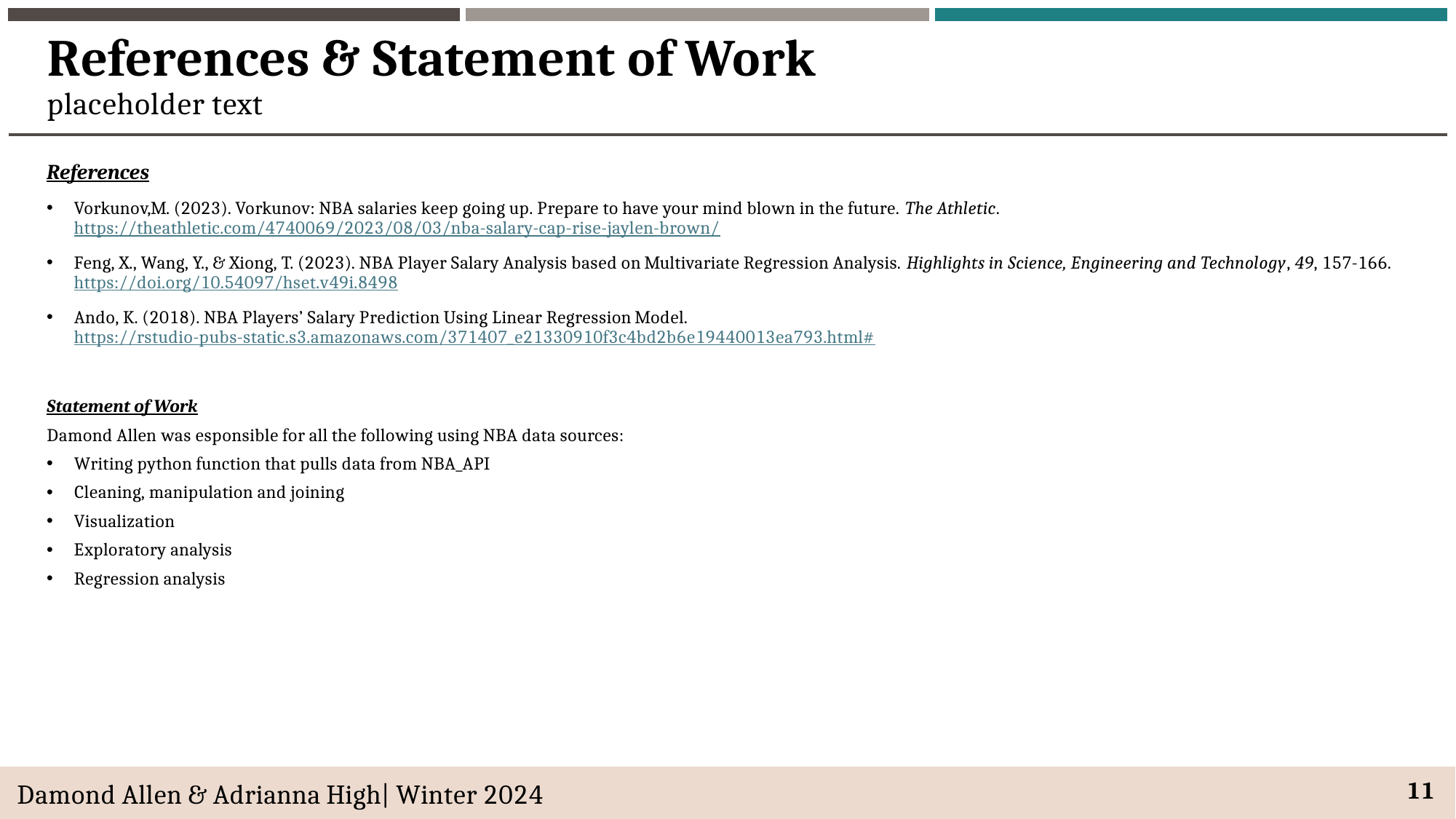

# References & Statement of Work placeholder text
References
Vorkunov,M. (2023). Vorkunov: NBA salaries keep going up. Prepare to have your mind blown in the future. The Athletic. https://theathletic.com/4740069/2023/08/03/nba-salary-cap-rise-jaylen-brown/
Feng, X., Wang, Y., & Xiong, T. (2023). NBA Player Salary Analysis based on Multivariate Regression Analysis. Highlights in Science, Engineering and Technology, 49, 157-166. https://doi.org/10.54097/hset.v49i.8498
Ando, K. (2018). NBA Players’ Salary Prediction Using Linear Regression Model. https://rstudio-pubs-static.s3.amazonaws.com/371407_e21330910f3c4bd2b6e19440013ea793.html#

Statement of Work
Damond Allen was esponsible for all the following using NBA data sources:
Writing python function that pulls data from NBA_API
Cleaning, manipulation and joining
Visualization
Exploratory analysis
Regression analysis
 Damond Allen & Adrianna High| Winter 2024
11